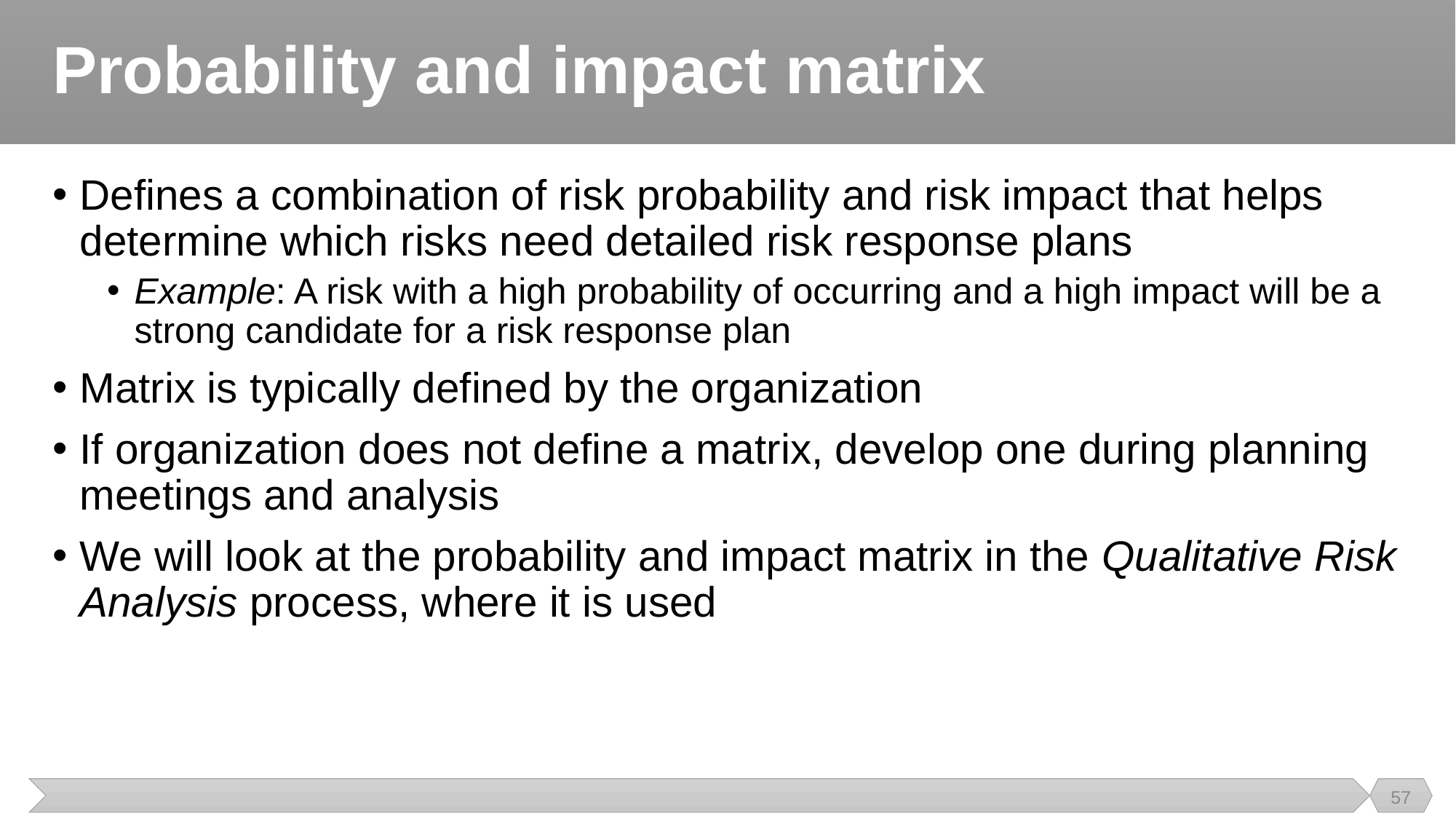

# Probability and impact matrix
Defines a combination of risk probability and risk impact that helps determine which risks need detailed risk response plans
Example: A risk with a high probability of occurring and a high impact will be a strong candidate for a risk response plan
Matrix is typically defined by the organization
If organization does not define a matrix, develop one during planning meetings and analysis
We will look at the probability and impact matrix in the Qualitative Risk Analysis process, where it is used
57